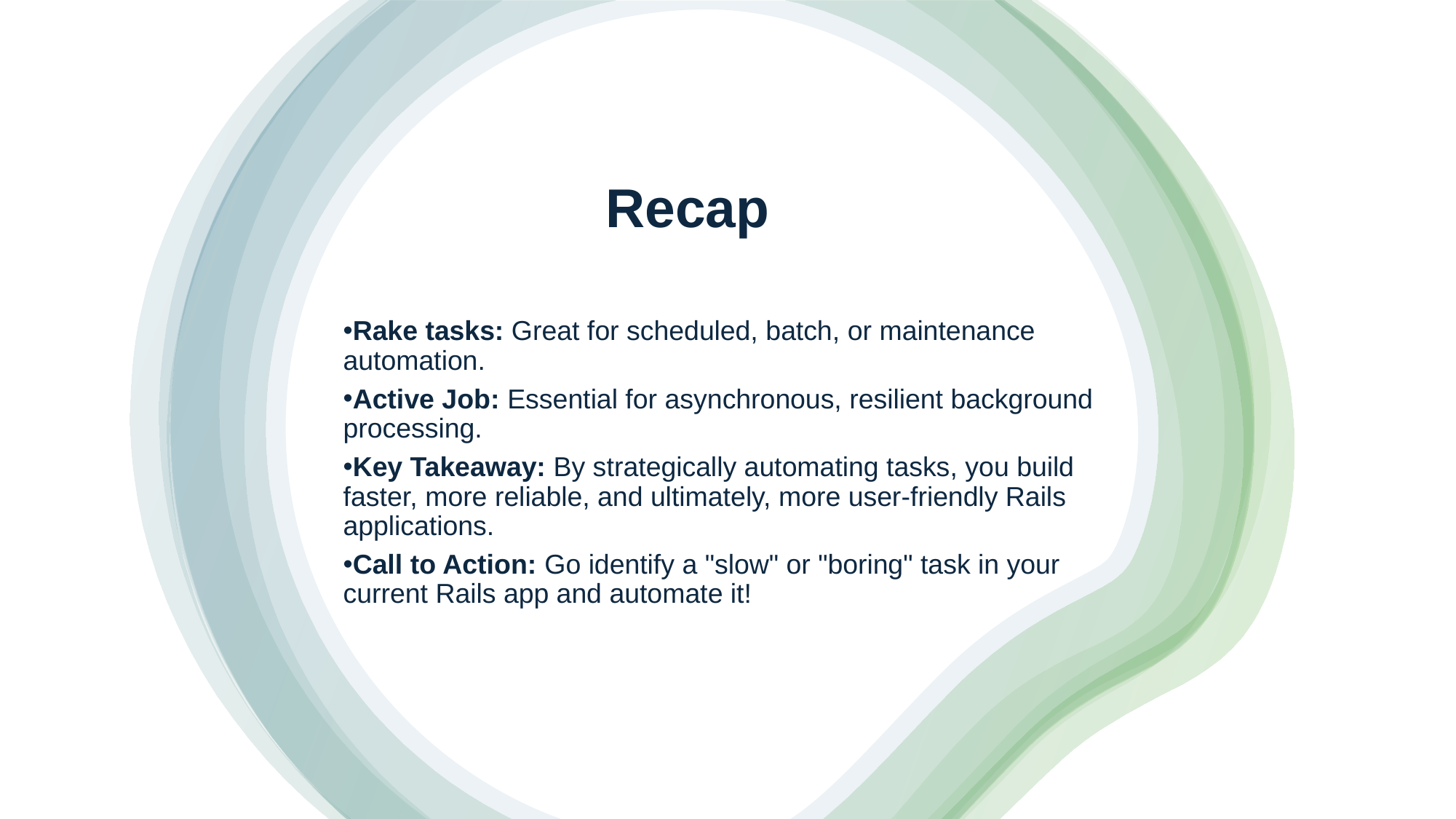

# Recap

Rake tasks: Great for scheduled, batch, or maintenance automation.
Active Job: Essential for asynchronous, resilient background processing.
Key Takeaway: By strategically automating tasks, you build faster, more reliable, and ultimately, more user-friendly Rails applications.
Call to Action: Go identify a "slow" or "boring" task in your current Rails app and automate it!